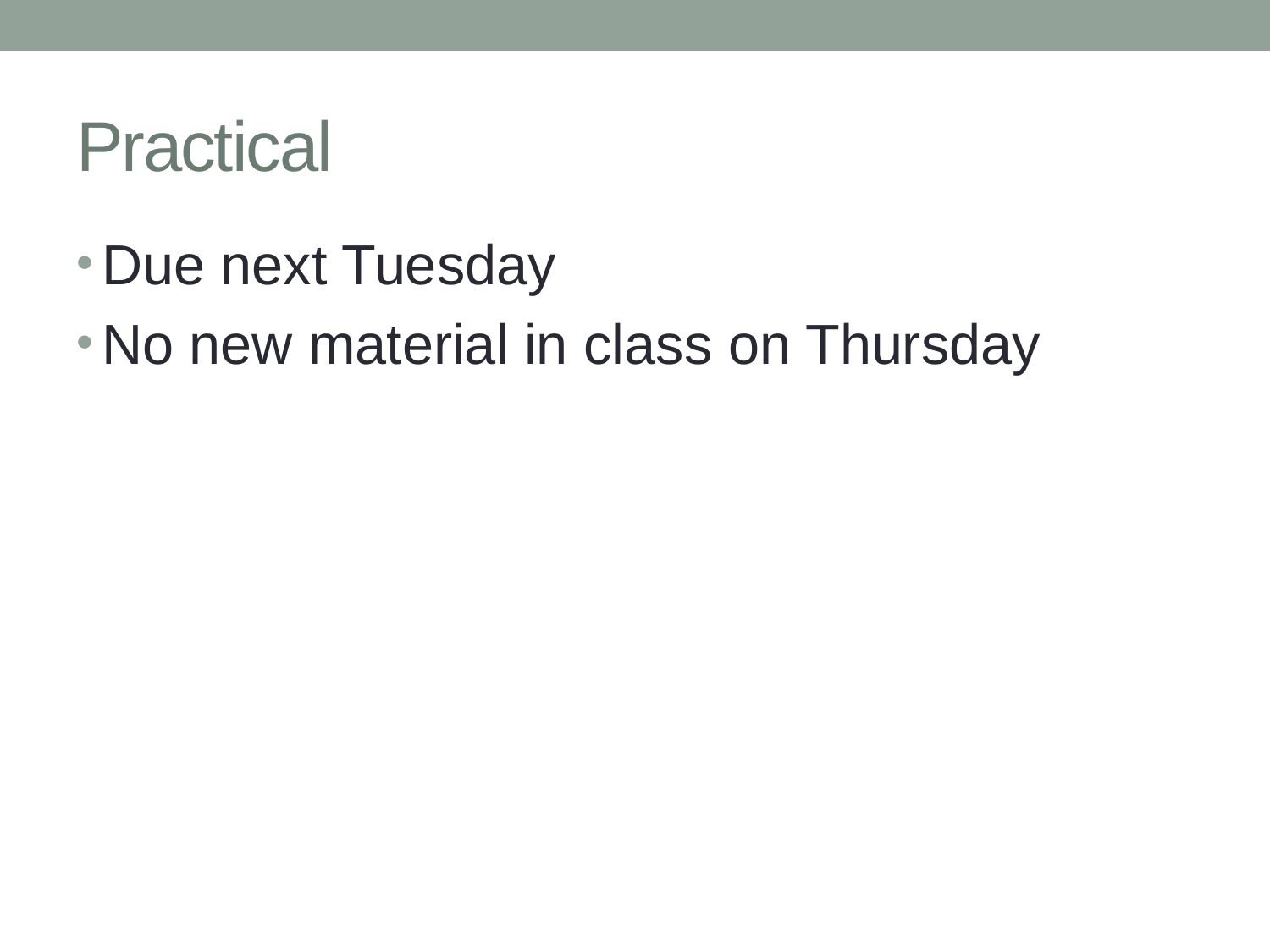

# Practical
Due next Tuesday
No new material in class on Thursday